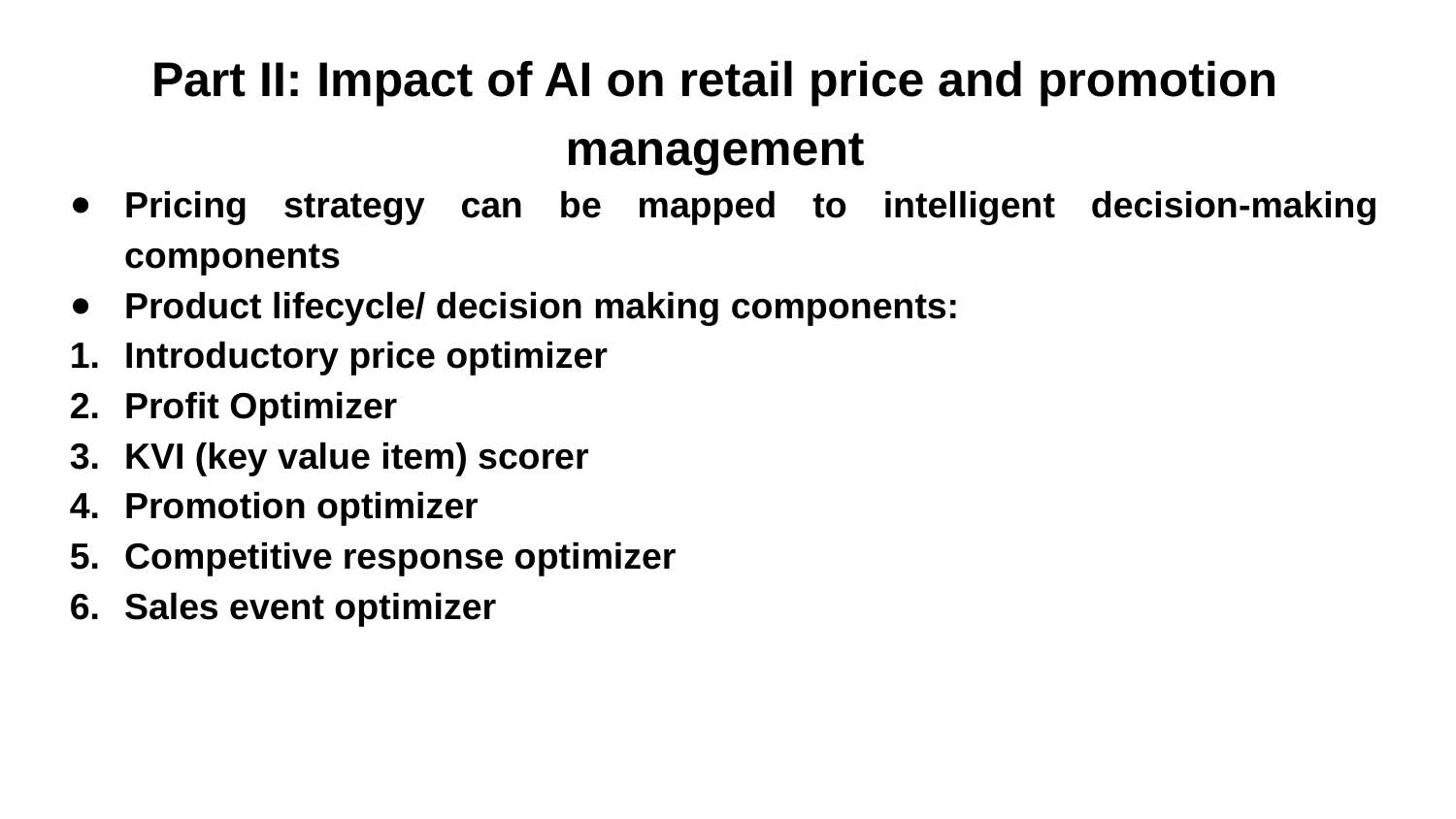

# Part II: Impact of AI on retail price and promotion management

Pricing strategy can be mapped to intelligent decision-making components
Product lifecycle/ decision making components:
Introductory price optimizer
Profit Optimizer
KVI (key value item) scorer
Promotion optimizer
Competitive response optimizer
Sales event optimizer